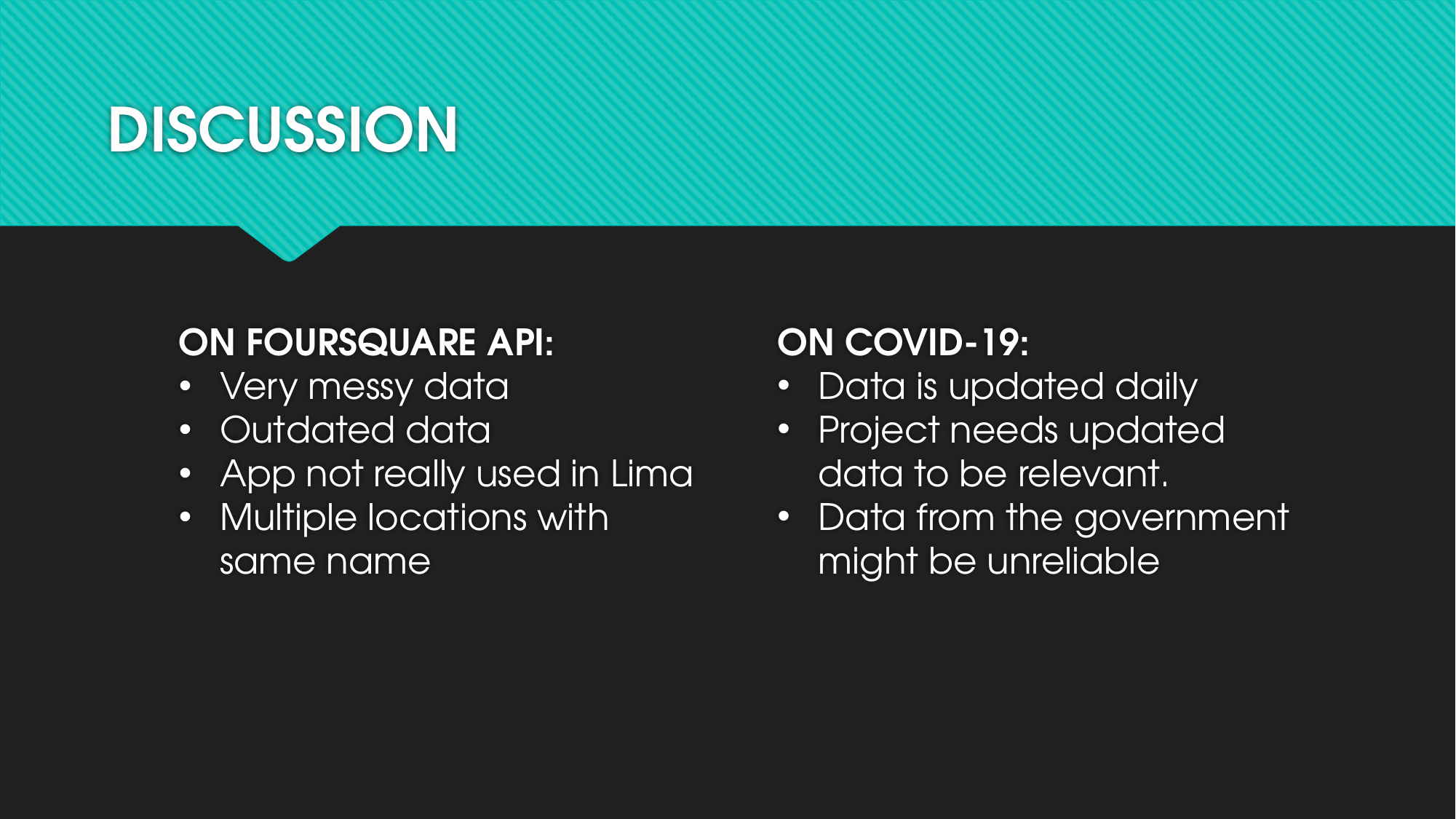

# DISCUSSION
ON FOURSQUARE API:
Very messy data
Outdated data
App not really used in Lima
Multiple locations with same name
ON COVID-19:
Data is updated daily
Project needs updated data to be relevant.
Data from the government might be unreliable